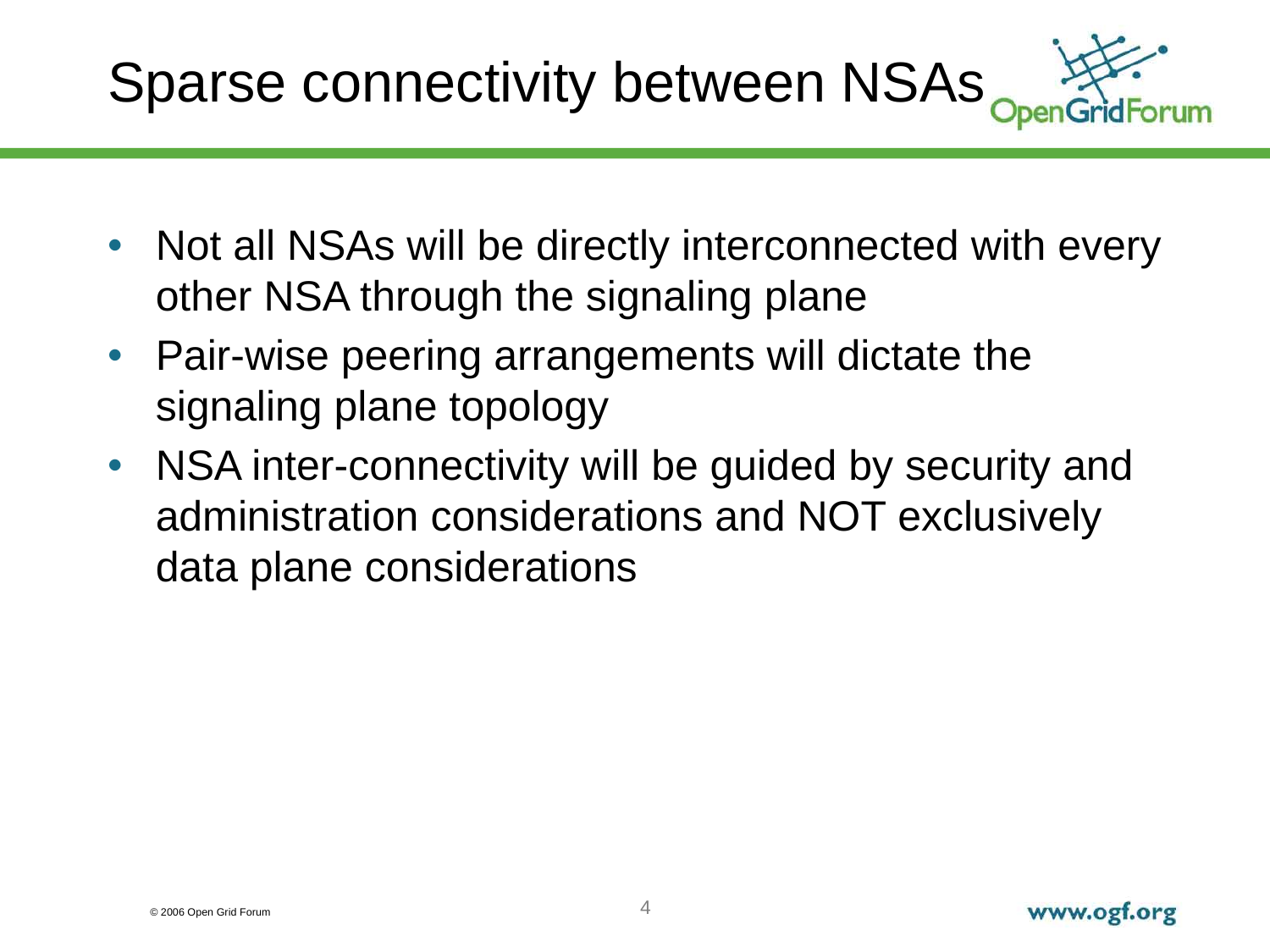

# Sparse connectivity between NSAs
Not all NSAs will be directly interconnected with every other NSA through the signaling plane
Pair-wise peering arrangements will dictate the signaling plane topology
NSA inter-connectivity will be guided by security and administration considerations and NOT exclusively data plane considerations
4